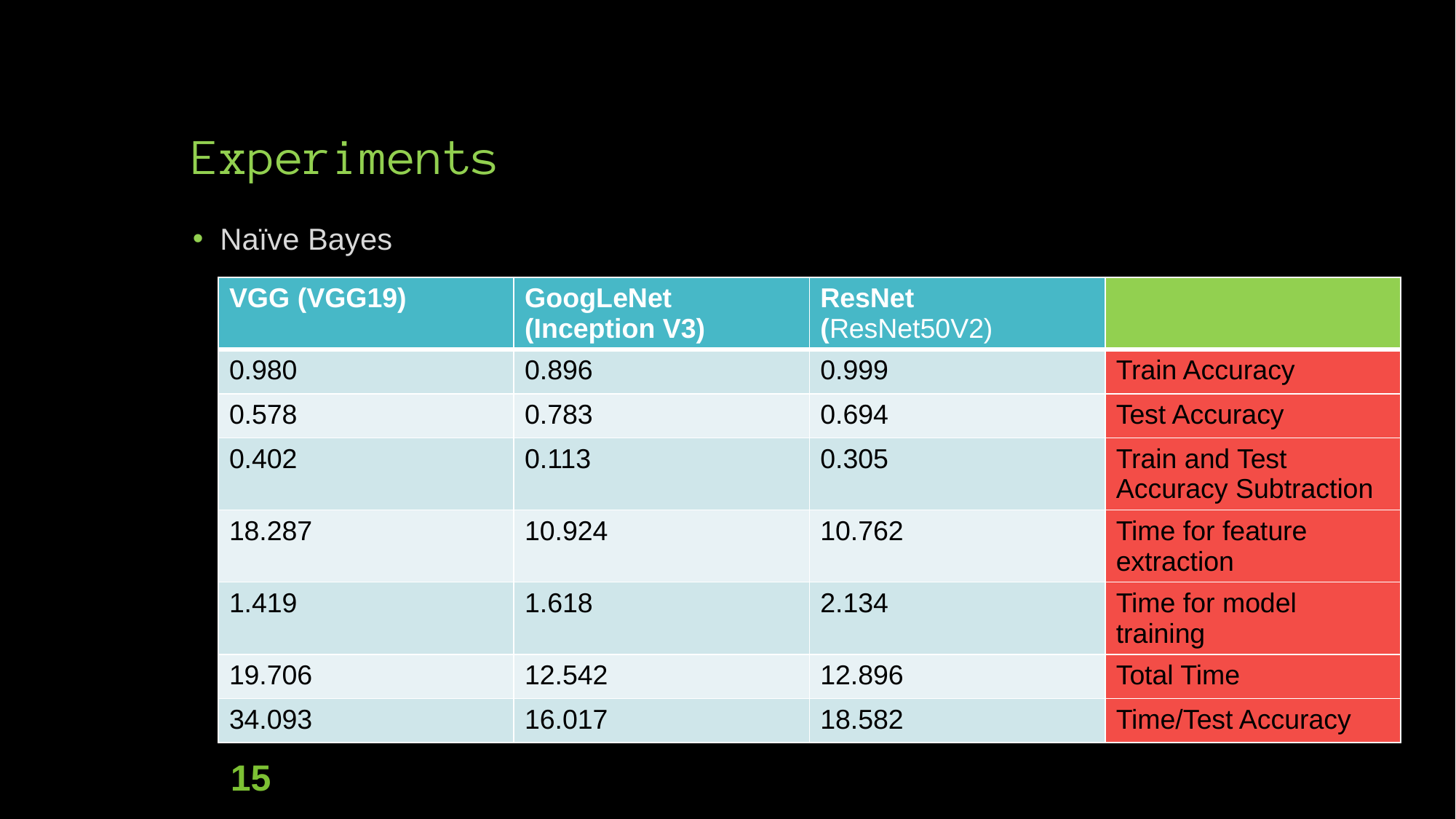

# Experiments
Naïve Bayes
| VGG (VGG19) | GoogLeNet (Inception V3) | ResNet (ResNet50V2) |  |
| --- | --- | --- | --- |
| 0.980 | 0.896 | 0.999 | Train Accuracy |
| 0.578 | 0.783 | 0.694 | Test Accuracy |
| 0.402 | 0.113 | 0.305 | Train and Test Accuracy Subtraction |
| 18.287 | 10.924 | 10.762 | Time for feature extraction |
| 1.419 | 1.618 | 2.134 | Time for model training |
| 19.706 | 12.542 | 12.896 | Total Time |
| 34.093 | 16.017 | 18.582 | Time/Test Accuracy |
15